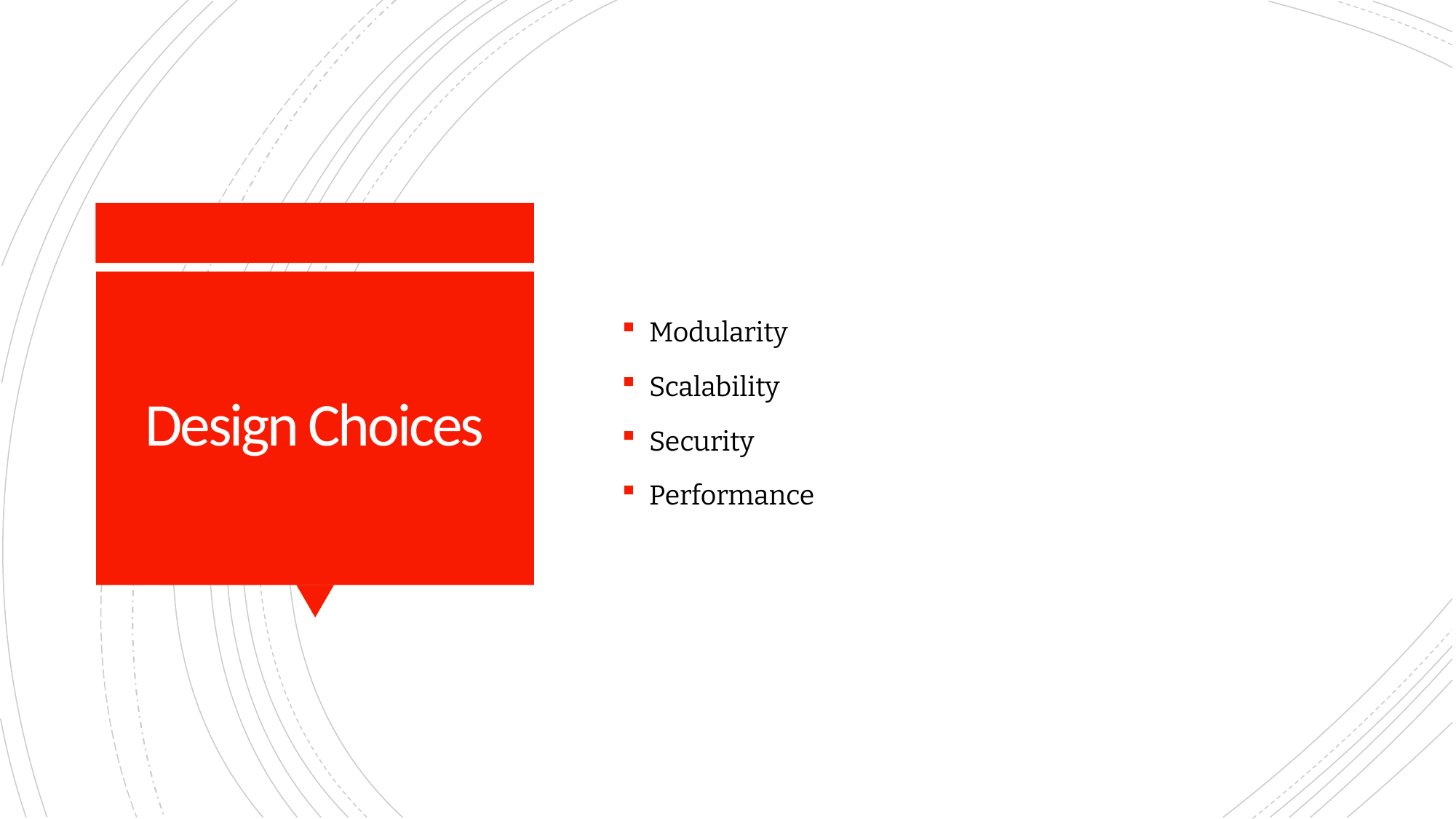

Modularity
Scalability
Security
Performance
# Design Choices